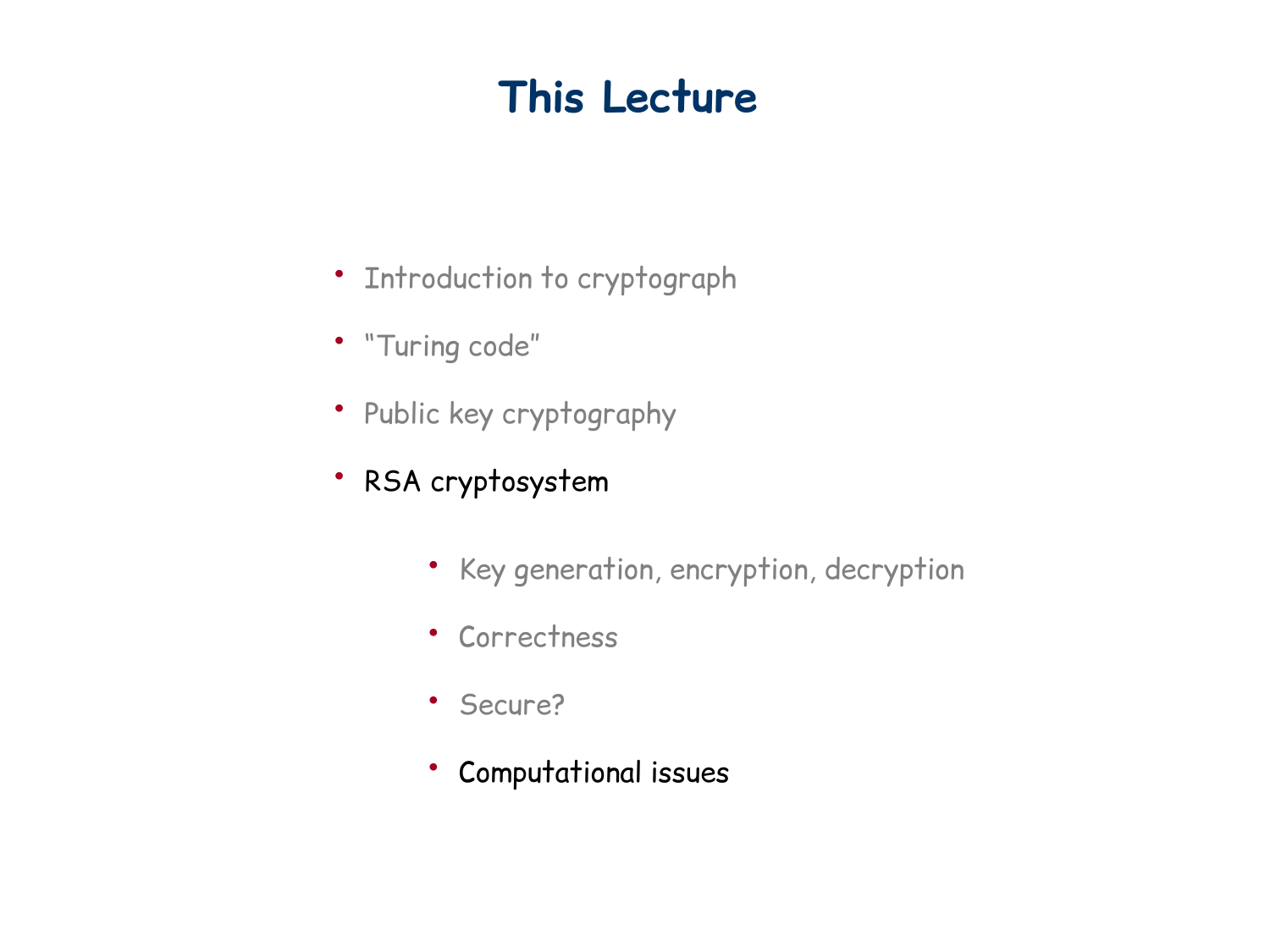

This Lecture
Introduction to cryptograph
“Turing code”
Public key cryptography
RSA cryptosystem
Key generation, encryption, decryption

Correctness

Secure?

Computational issues